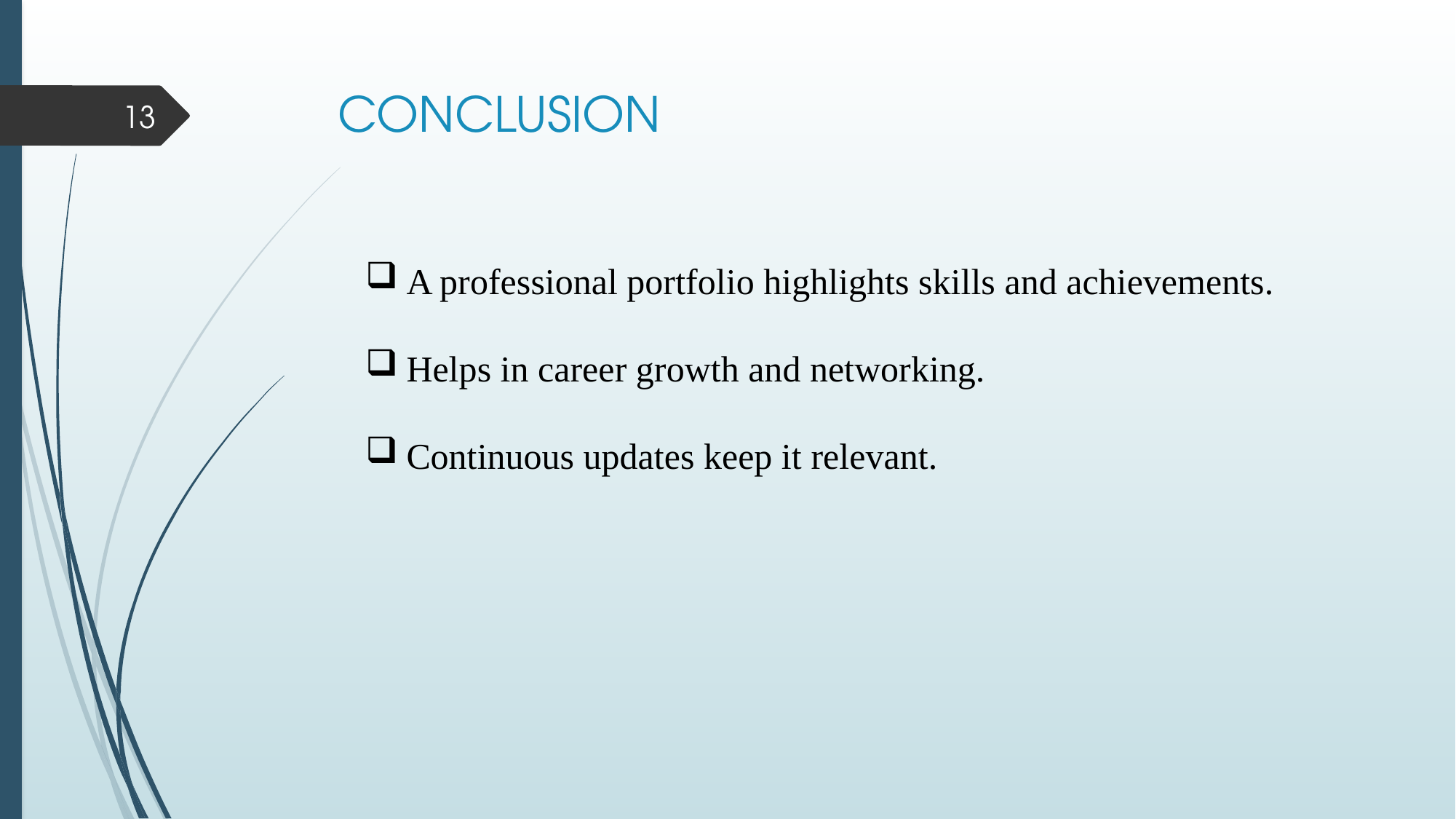

# CONCLUSION
13
A professional portfolio highlights skills and achievements.
Helps in career growth and networking.
Continuous updates keep it relevant.